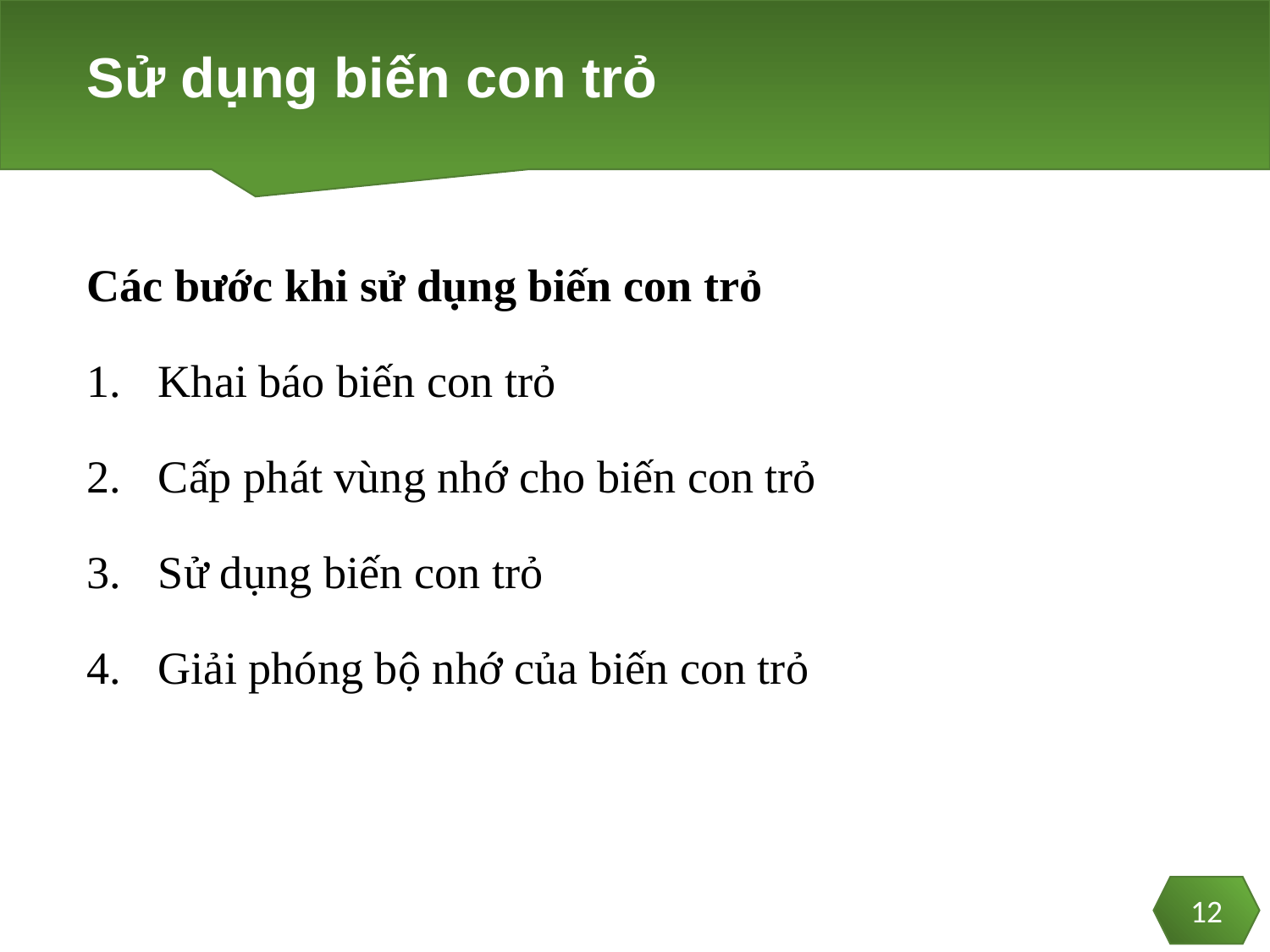

# Sử dụng biến con trỏ
Các bước khi sử dụng biến con trỏ
Khai báo biến con trỏ
Cấp phát vùng nhớ cho biến con trỏ
Sử dụng biến con trỏ
Giải phóng bộ nhớ của biến con trỏ